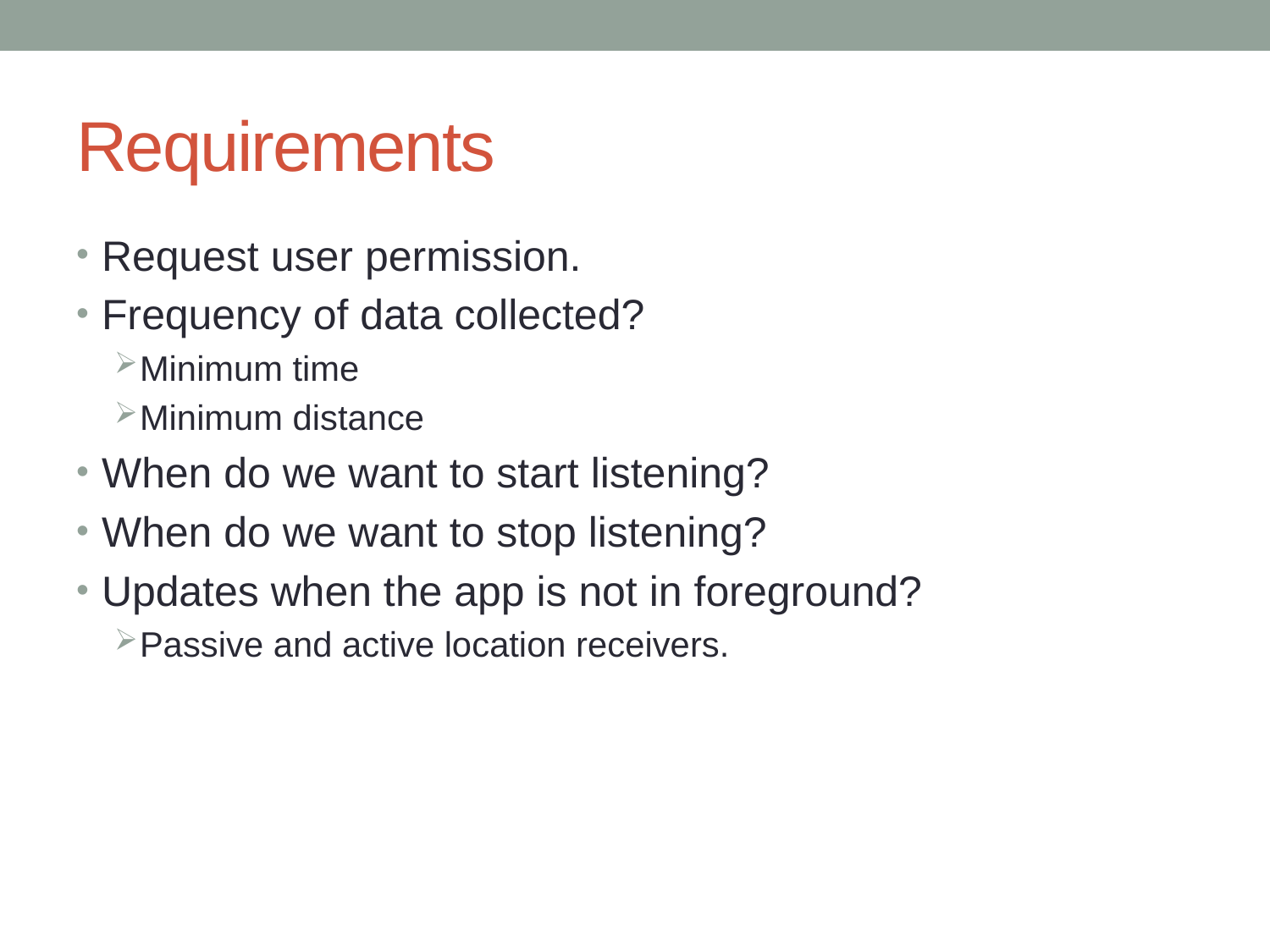

# Requirements
Request user permission.
Frequency of data collected?
Minimum time
Minimum distance
When do we want to start listening?
When do we want to stop listening?
Updates when the app is not in foreground?
Passive and active location receivers.